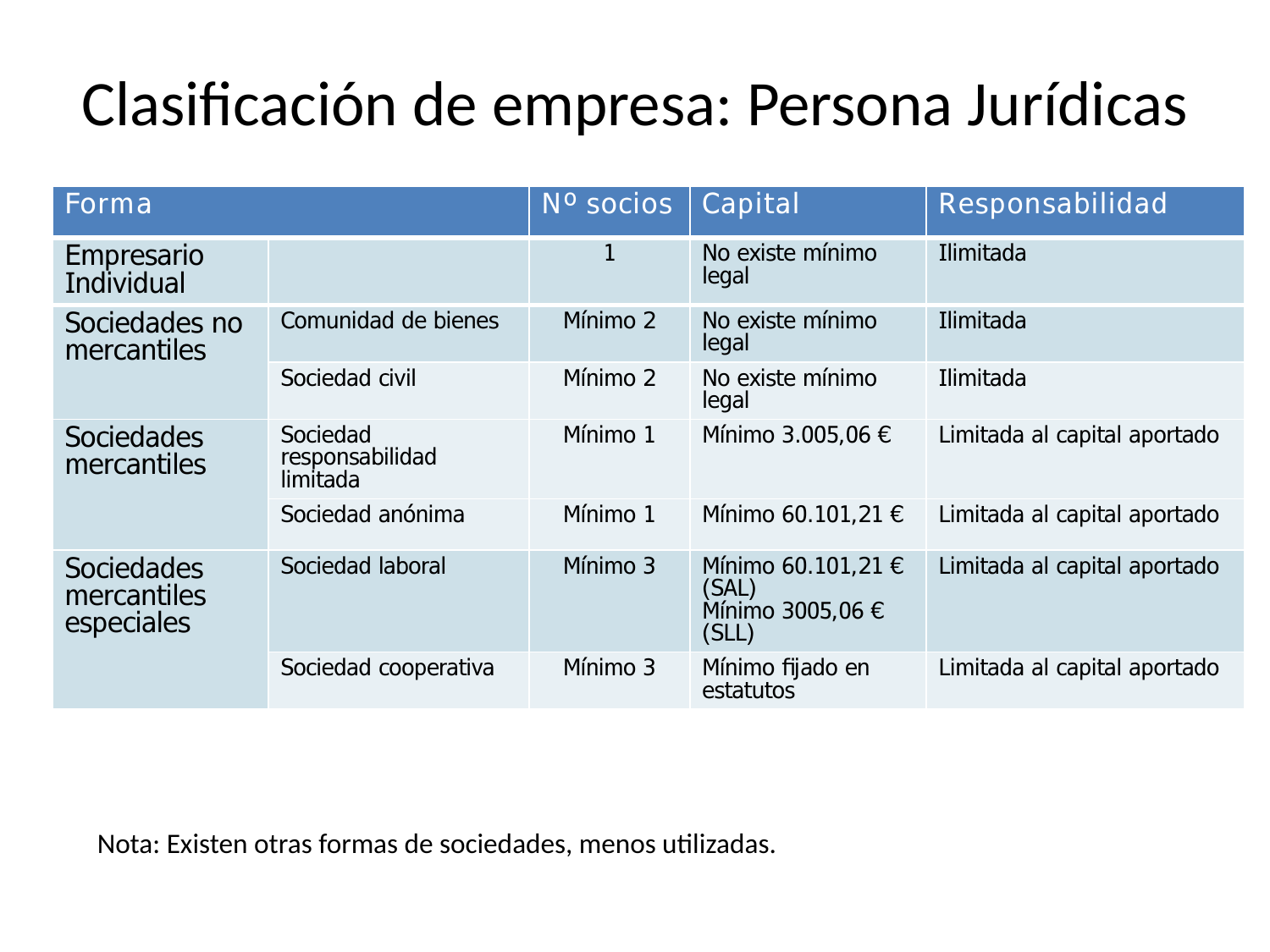

Clasificación de empresa: Persona Jurídicas
| Forma |  | Nº socios | Capital | Responsabilidad |
| --- | --- | --- | --- | --- |
| Empresario Individual |  | 1 | No existe mínimo legal | Ilimitada |
| Sociedades no mercantiles | Comunidad de bienes | Mínimo 2 | No existe mínimo legal | Ilimitada |
|  | Sociedad civil | Mínimo 2 | No existe mínimo legal | Ilimitada |
| Sociedades mercantiles | Sociedad responsabilidad limitada | Mínimo 1 | Mínimo 3.005,06 € | Limitada al capital aportado |
|  | Sociedad anónima | Mínimo 1 | Mínimo 60.101,21 € | Limitada al capital aportado |
| Sociedades mercantiles especiales | Sociedad laboral | Mínimo 3 | Mínimo 60.101,21 € (SAL) Mínimo 3005,06 € (SLL) | Limitada al capital aportado |
|  | Sociedad cooperativa | Mínimo 3 | Mínimo fijado en estatutos | Limitada al capital aportado |
Personas Jurídicas
Creada por un conjunto de personas o socios.

Nota: Existen otras formas de sociedades, menos utilizadas.